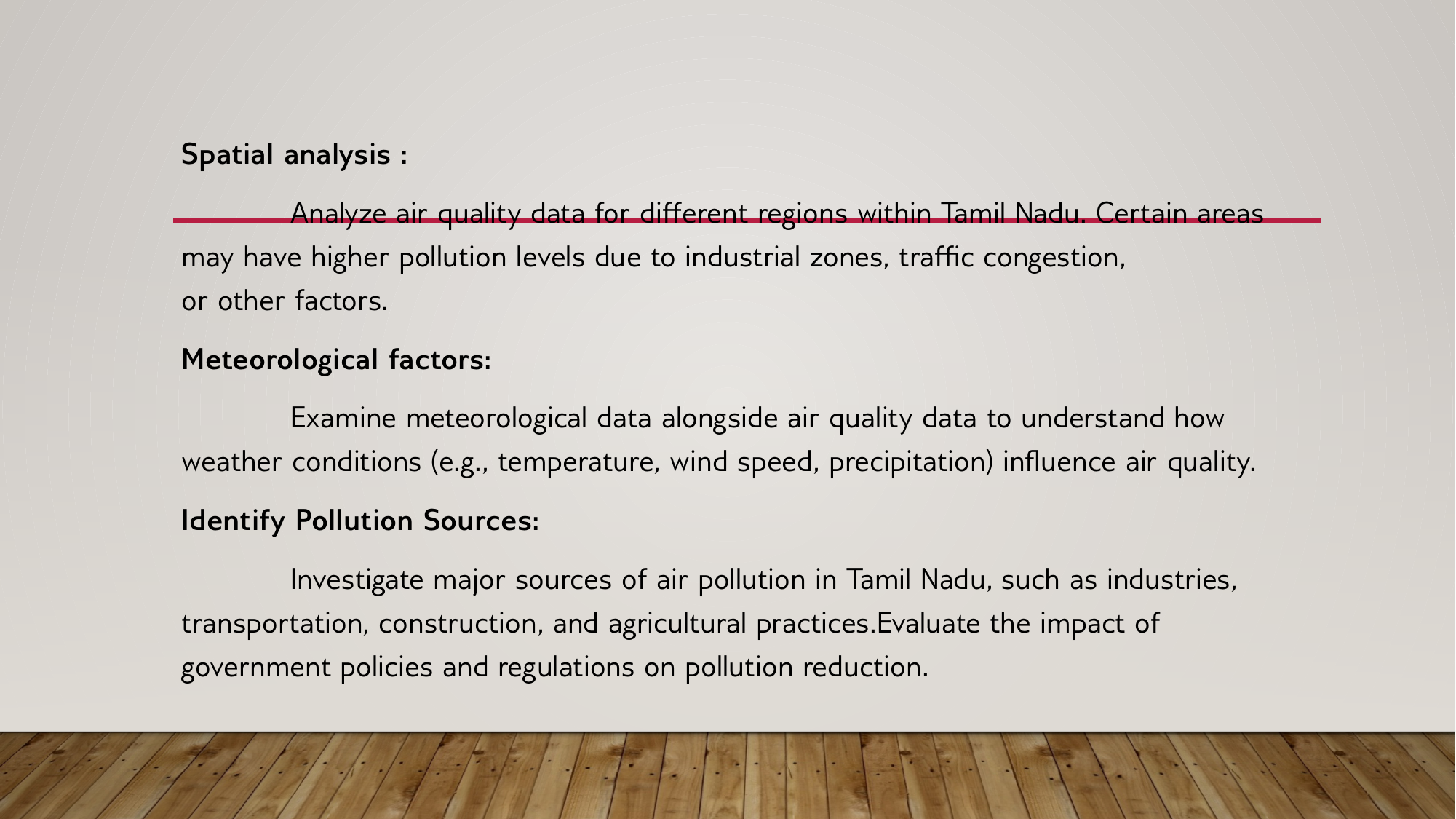

Spatial analysis :
	Analyze air quality data for different regions within Tamil Nadu. Certain areas may have higher pollution levels due to industrial zones, traffic congestion, or other factors.
Meteorological factors:
	Examine meteorological data alongside air quality data to understand how weather conditions (e.g., temperature, wind speed, precipitation) influence air quality.
Identify Pollution Sources:
	Investigate major sources of air pollution in Tamil Nadu, such as industries, transportation, construction, and agricultural practices.Evaluate the impact of government policies and regulations on pollution reduction.